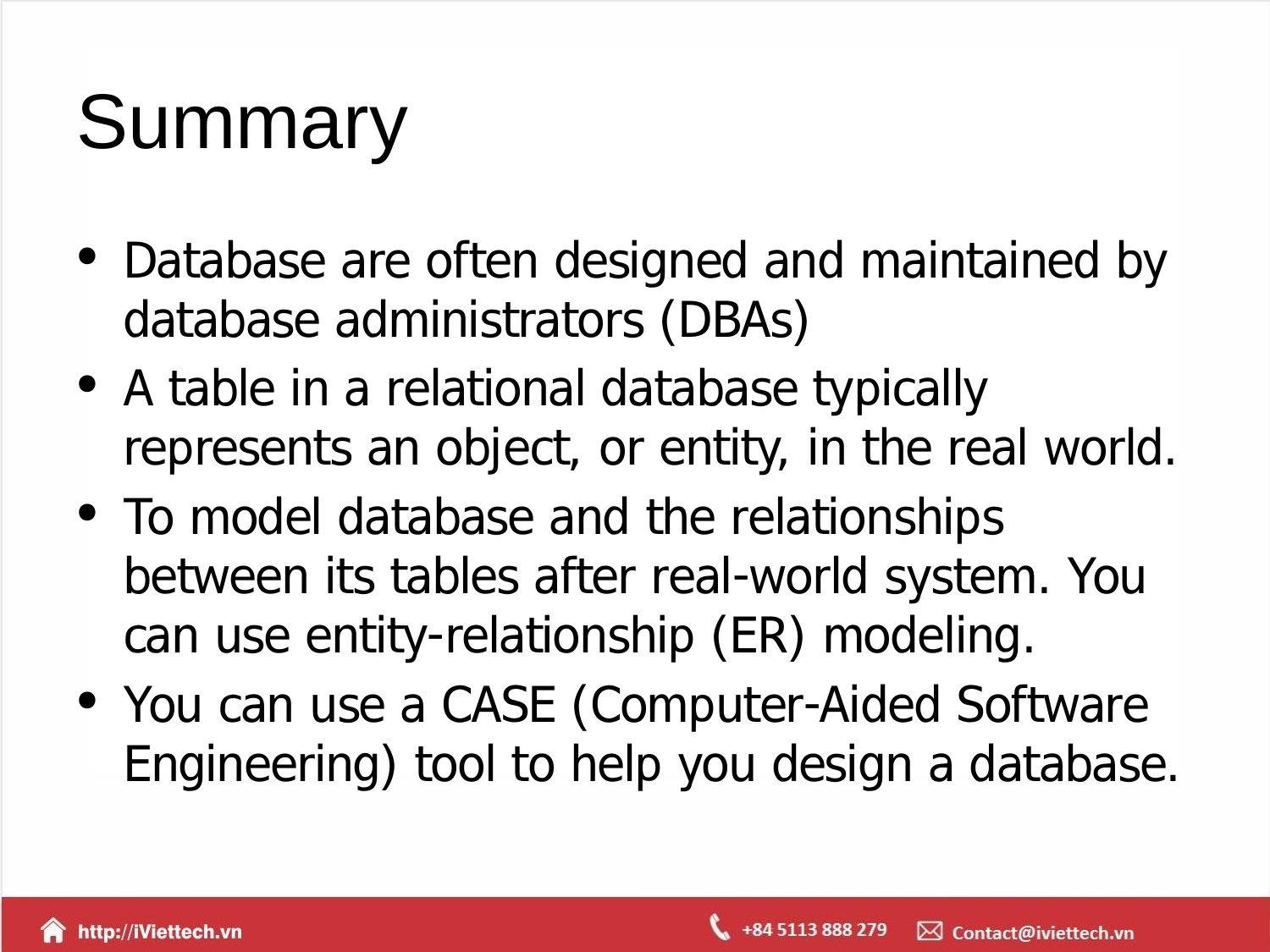

# Summary
Database are often designed and maintained by database administrators (DBAs)
A table in a relational database typically represents an object, or entity, in the real world.
To model database and the relationships between its tables after real-world system. You can use entity-relationship (ER) modeling.
You can use a CASE (Computer-Aided Software Engineering) tool to help you design a database.